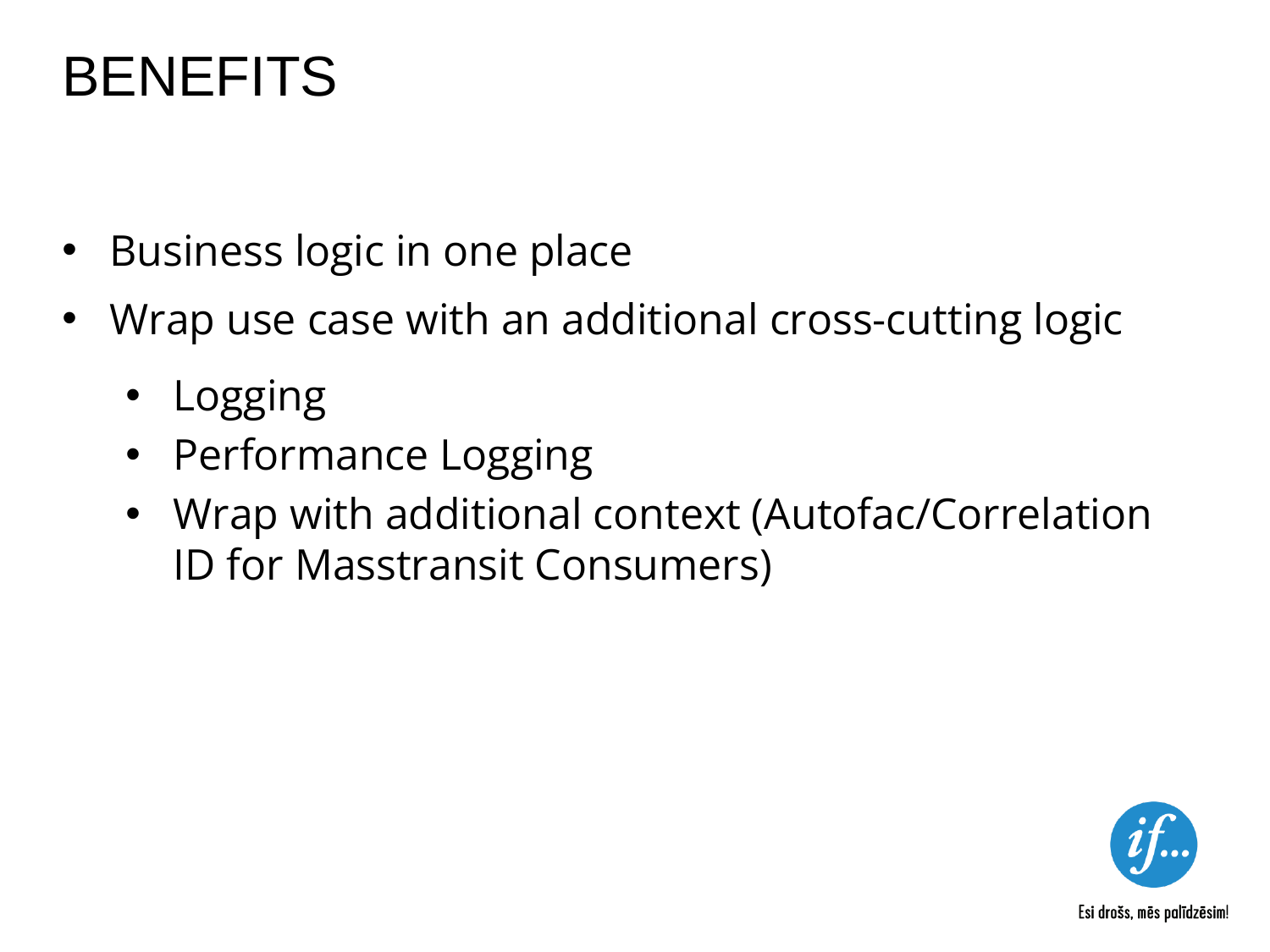

# BenEfits

Business logic in one place
Wrap use case with an additional cross-cutting logic
Logging
Performance Logging
Wrap with additional context (Autofac/Correlation ID for Masstransit Consumers)